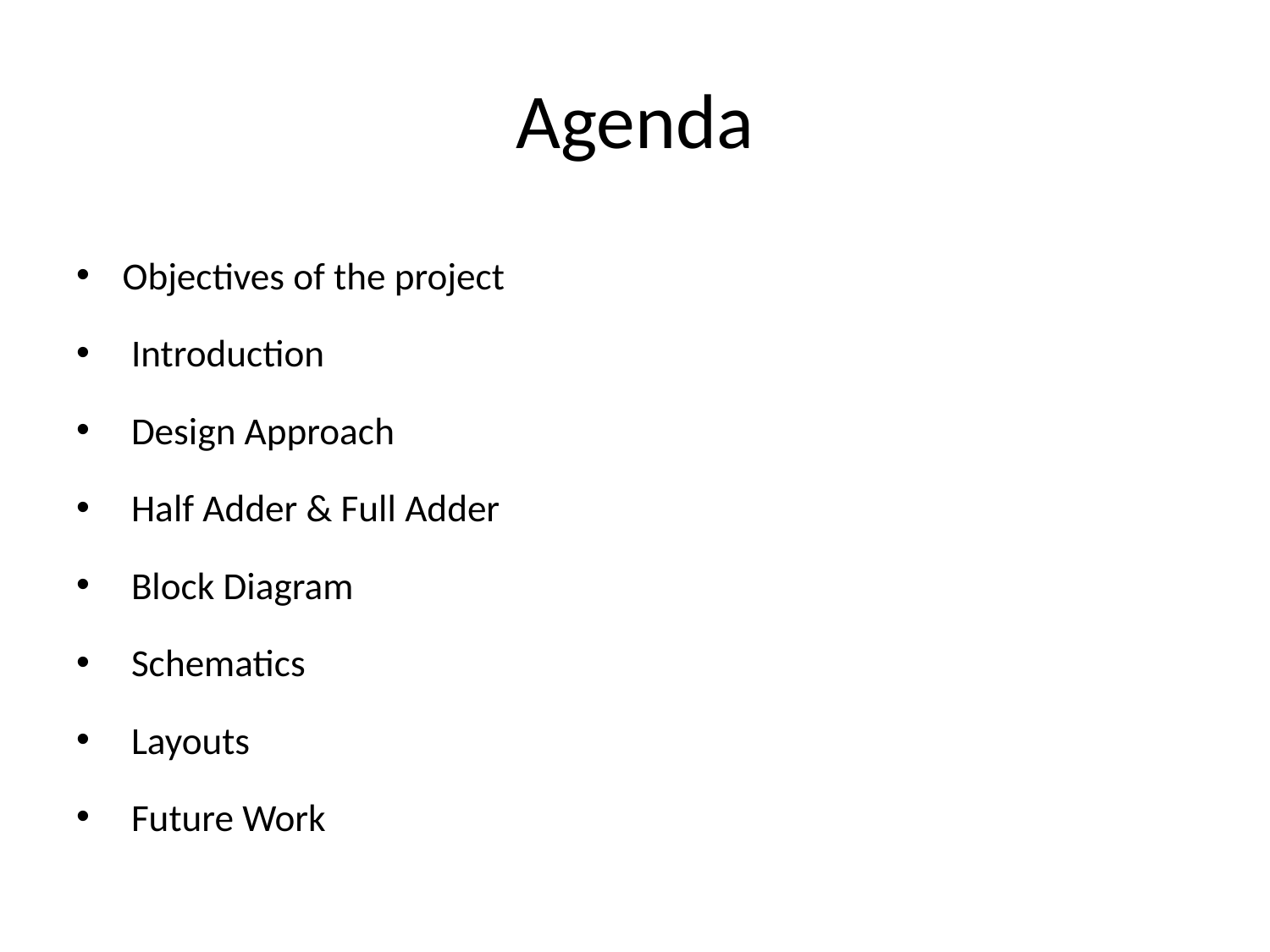

# Agenda
Objectives of the project
 Introduction
 Design Approach
 Half Adder & Full Adder
 Block Diagram
 Schematics
 Layouts
 Future Work